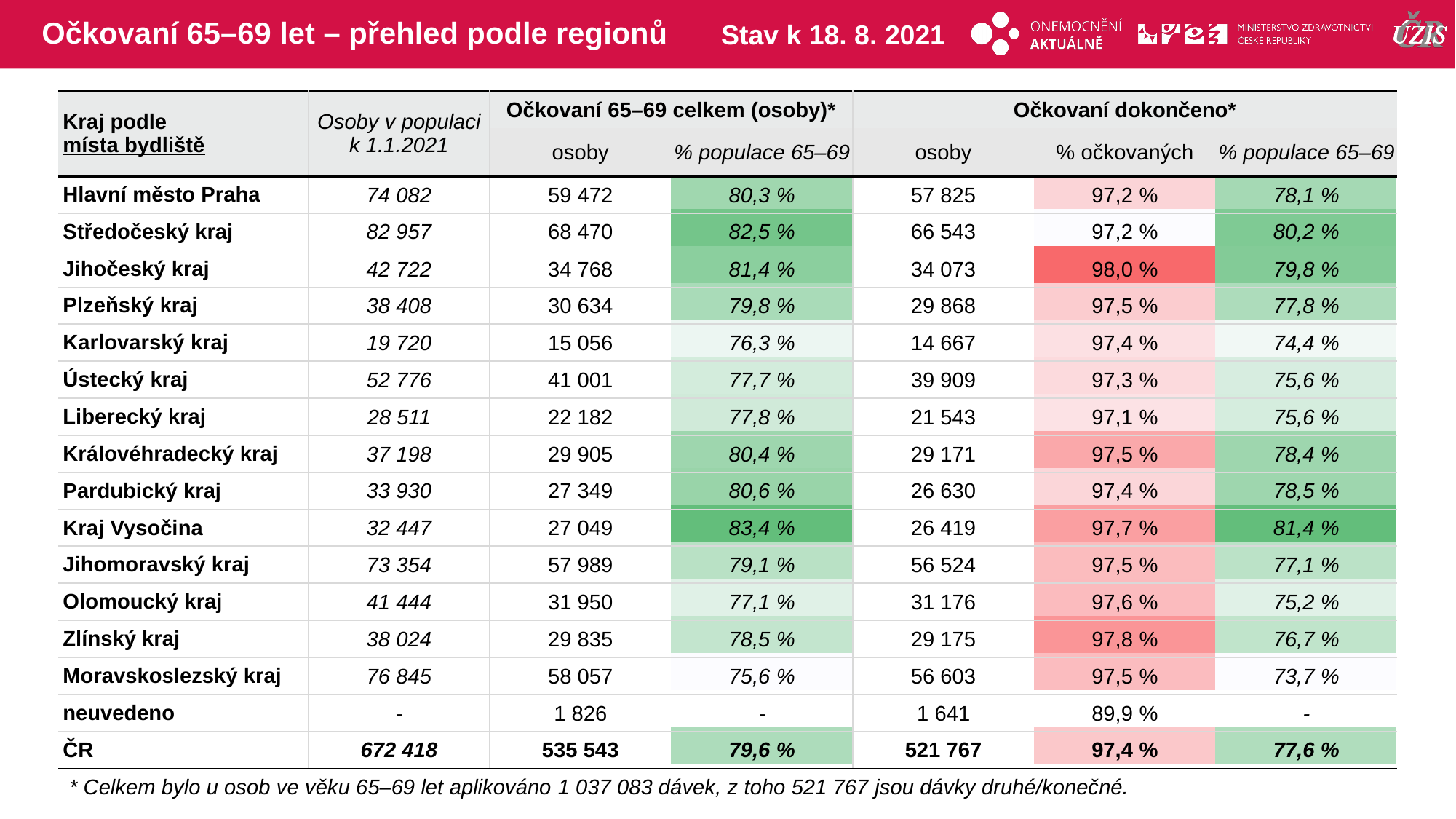

# Očkovaní 65–69 let – přehled podle regionů
Stav k 18. 8. 2021
| Kraj podle místa bydliště | Osoby v populaci k 1.1.2021 | Očkovaní 65–69 celkem (osoby)\* |  | Očkovaní dokončeno\* |  |  |
| --- | --- | --- | --- | --- | --- | --- |
|  |  | osoby | % populace 65–69 | osoby | % očkovaných | % populace 65–69 |
| Hlavní město Praha | 74 082 | 59 472 | 80,3 % | 57 825 | 97,2 % | 78,1 % |
| Středočeský kraj | 82 957 | 68 470 | 82,5 % | 66 543 | 97,2 % | 80,2 % |
| Jihočeský kraj | 42 722 | 34 768 | 81,4 % | 34 073 | 98,0 % | 79,8 % |
| Plzeňský kraj | 38 408 | 30 634 | 79,8 % | 29 868 | 97,5 % | 77,8 % |
| Karlovarský kraj | 19 720 | 15 056 | 76,3 % | 14 667 | 97,4 % | 74,4 % |
| Ústecký kraj | 52 776 | 41 001 | 77,7 % | 39 909 | 97,3 % | 75,6 % |
| Liberecký kraj | 28 511 | 22 182 | 77,8 % | 21 543 | 97,1 % | 75,6 % |
| Královéhradecký kraj | 37 198 | 29 905 | 80,4 % | 29 171 | 97,5 % | 78,4 % |
| Pardubický kraj | 33 930 | 27 349 | 80,6 % | 26 630 | 97,4 % | 78,5 % |
| Kraj Vysočina | 32 447 | 27 049 | 83,4 % | 26 419 | 97,7 % | 81,4 % |
| Jihomoravský kraj | 73 354 | 57 989 | 79,1 % | 56 524 | 97,5 % | 77,1 % |
| Olomoucký kraj | 41 444 | 31 950 | 77,1 % | 31 176 | 97,6 % | 75,2 % |
| Zlínský kraj | 38 024 | 29 835 | 78,5 % | 29 175 | 97,8 % | 76,7 % |
| Moravskoslezský kraj | 76 845 | 58 057 | 75,6 % | 56 603 | 97,5 % | 73,7 % |
| neuvedeno | - | 1 826 | - | 1 641 | 89,9 % | - |
| ČR | 672 418 | 535 543 | 79,6 % | 521 767 | 97,4 % | 77,6 % |
|  |  |  |  |  |  |
| --- | --- | --- | --- | --- | --- |
|  |  |  |  |  |  |
|  |  |  |  |  |  |
|  |  |  |  |  |  |
|  |  |  |  |  |  |
|  |  |  |  |  |  |
|  |  |  |  |  |  |
|  |  |  |  |  |  |
|  |  |  |  |  |  |
|  |  |  |  |  |  |
|  |  |  |  |  |  |
|  |  |  |  |  |  |
|  |  |  |  |  |  |
|  |  |  |  |  |  |
|  |  |  |  |  |  |
|  |  |  |  |  |  |
* Celkem bylo u osob ve věku 65–69 let aplikováno 1 037 083 dávek, z toho 521 767 jsou dávky druhé/konečné.